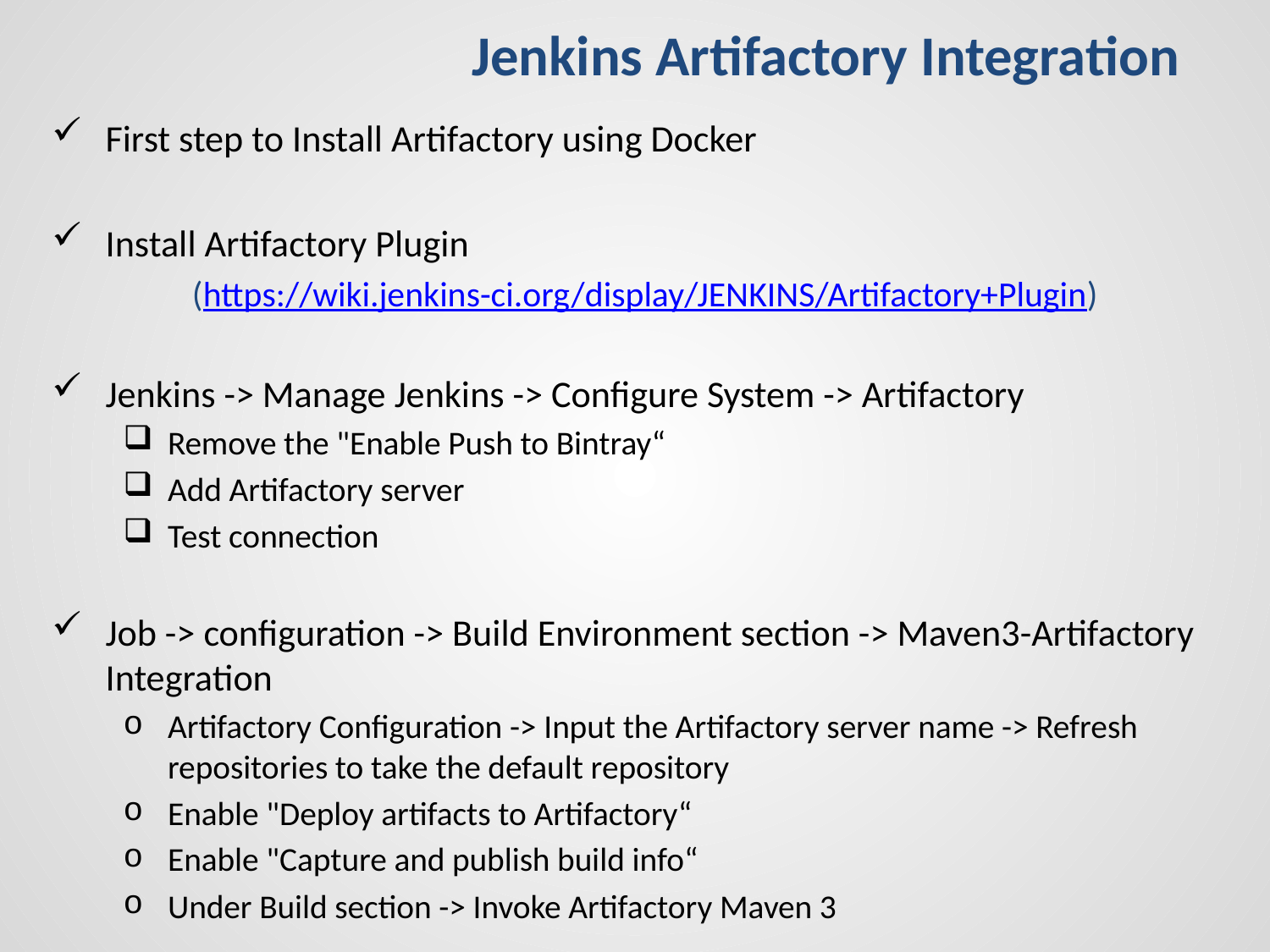

# Jenkins Artifactory Integration
First step to Install Artifactory using Docker

Install Artifactory Plugin
(https://wiki.jenkins-ci.org/display/JENKINS/Artifactory+Plugin)

Jenkins -> Manage Jenkins -> Configure System -> Artifactory
Remove the "Enable Push to Bintray“
Add Artifactory server
Test connection

Job -> configuration -> Build Environment section -> Maven3-Artifactory Integration
Artifactory Configuration -> Input the Artifactory server name -> Refresh repositories to take the default repository
Enable "Deploy artifacts to Artifactory“
Enable "Capture and publish build info“
Under Build section -> Invoke Artifactory Maven 3